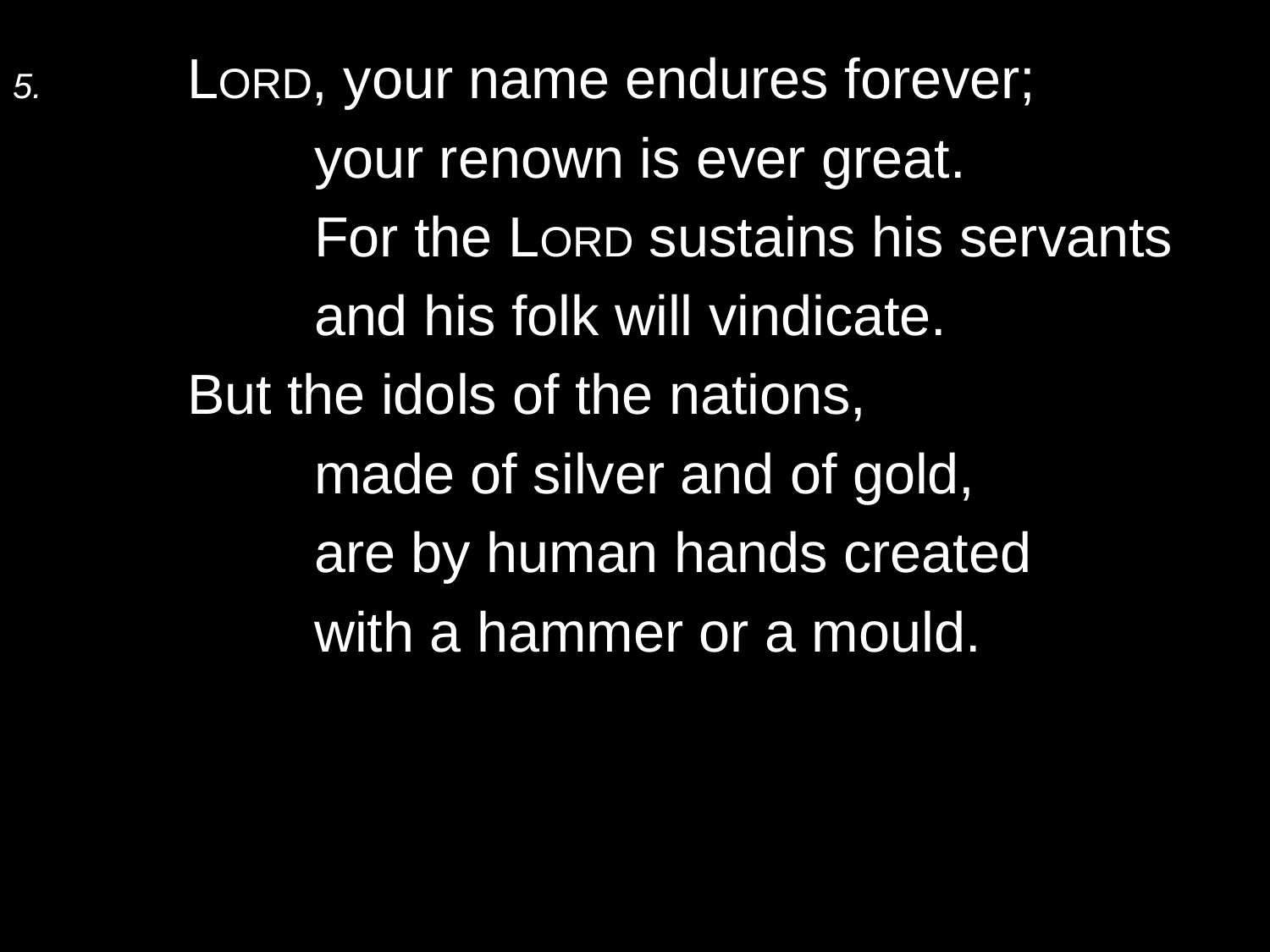

5.	Lord, your name endures forever;
		your renown is ever great.
		For the Lord sustains his servants
		and his folk will vindicate.
	But the idols of the nations,
		made of silver and of gold,
		are by human hands created
		with a hammer or a mould.